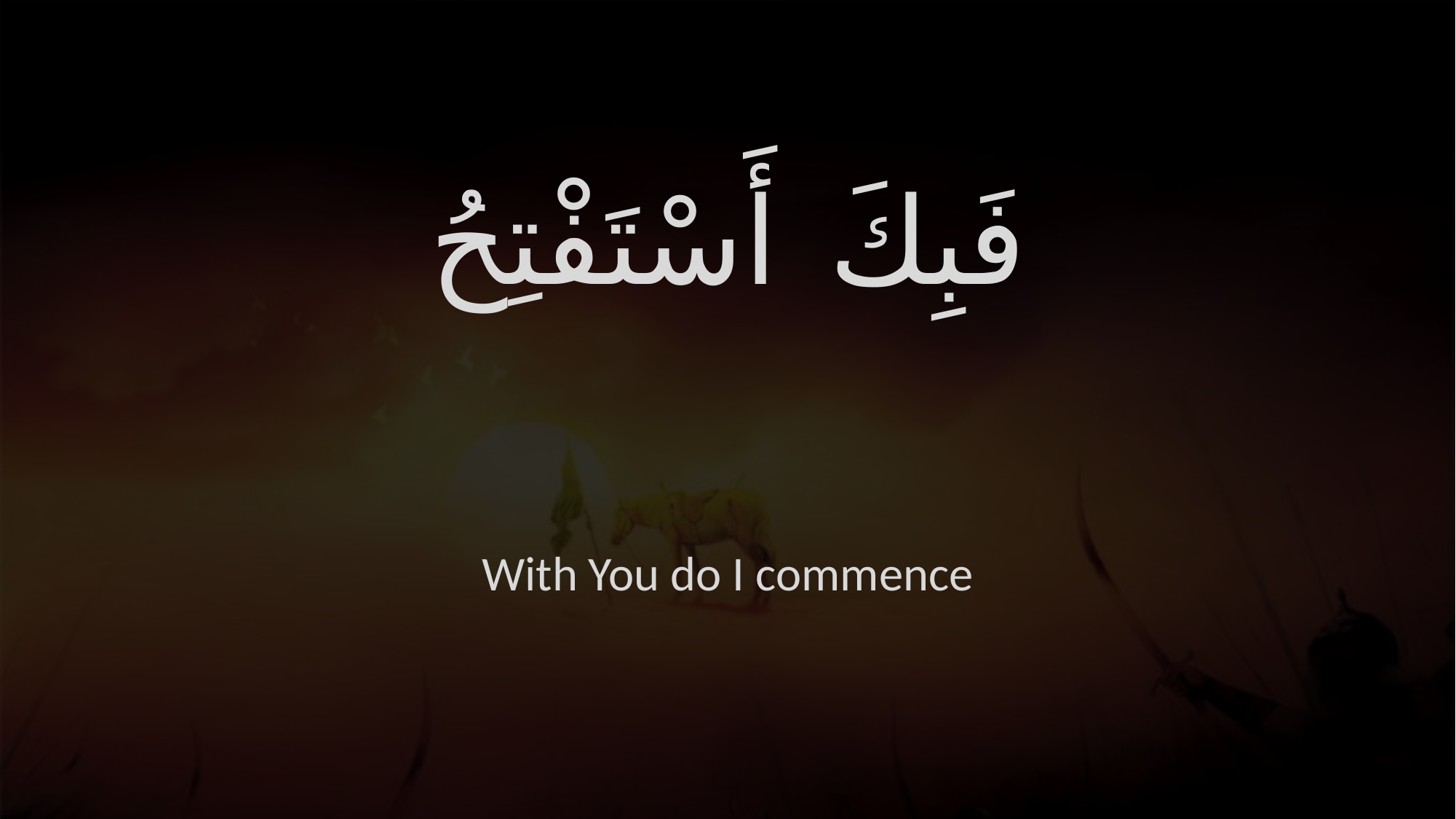

# فَبِكَ أَسْتَفْتِحُ
With You do I commence